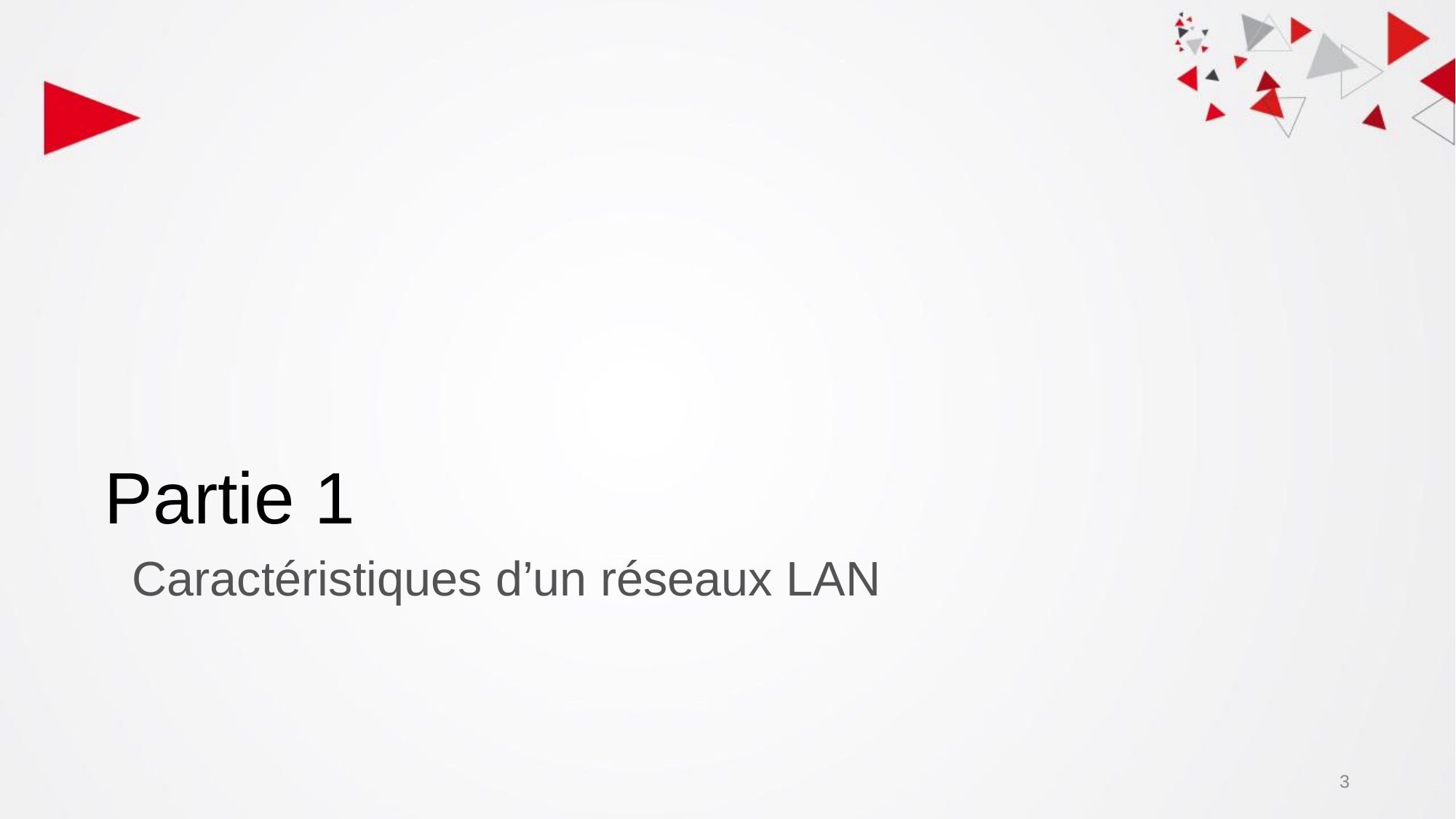

# Partie 1
Caractéristiques d’un réseaux LAN
3